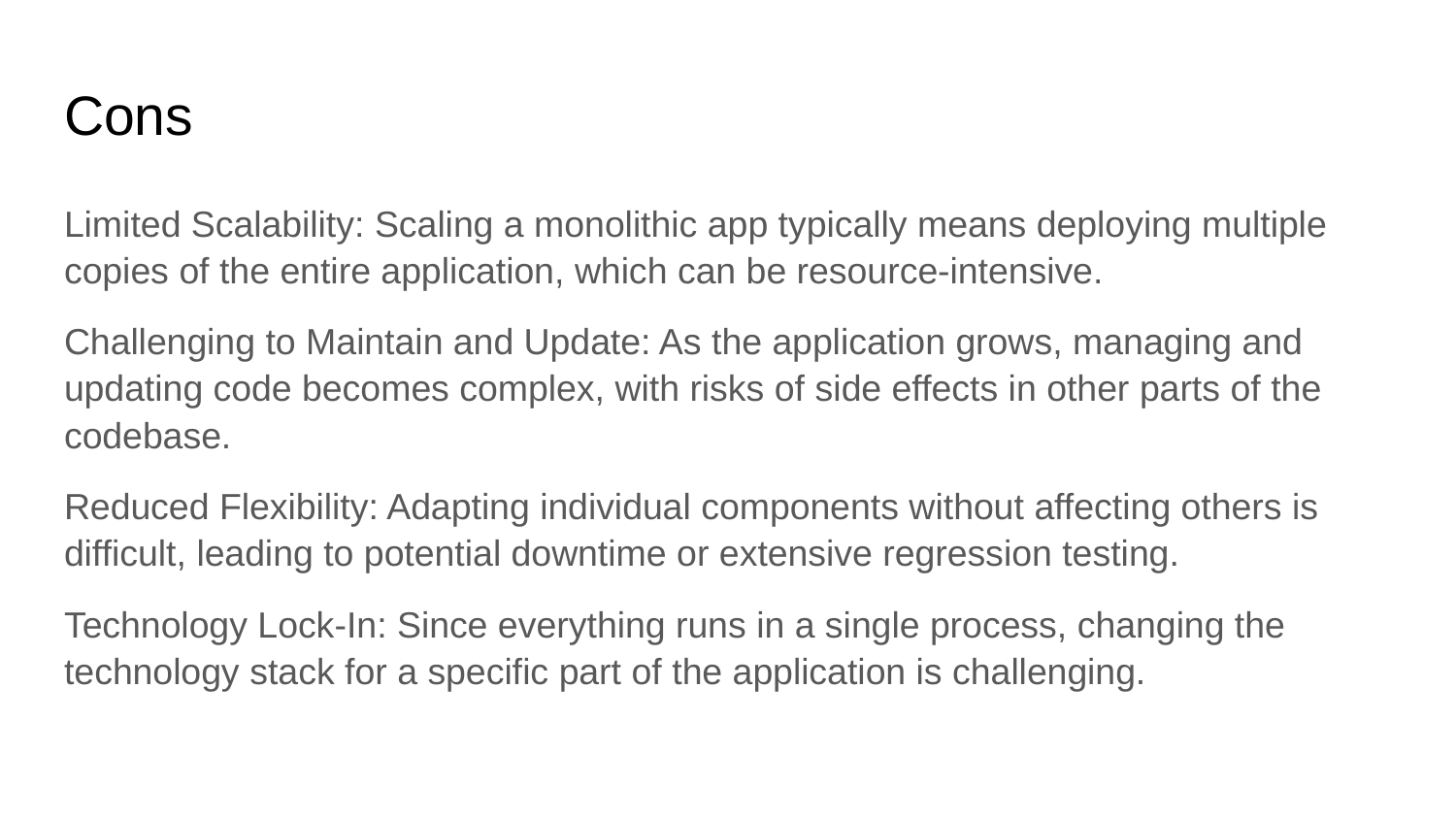

# Cons
Limited Scalability: Scaling a monolithic app typically means deploying multiple copies of the entire application, which can be resource-intensive.
Challenging to Maintain and Update: As the application grows, managing and updating code becomes complex, with risks of side effects in other parts of the codebase.
Reduced Flexibility: Adapting individual components without affecting others is difficult, leading to potential downtime or extensive regression testing.
Technology Lock-In: Since everything runs in a single process, changing the technology stack for a specific part of the application is challenging.